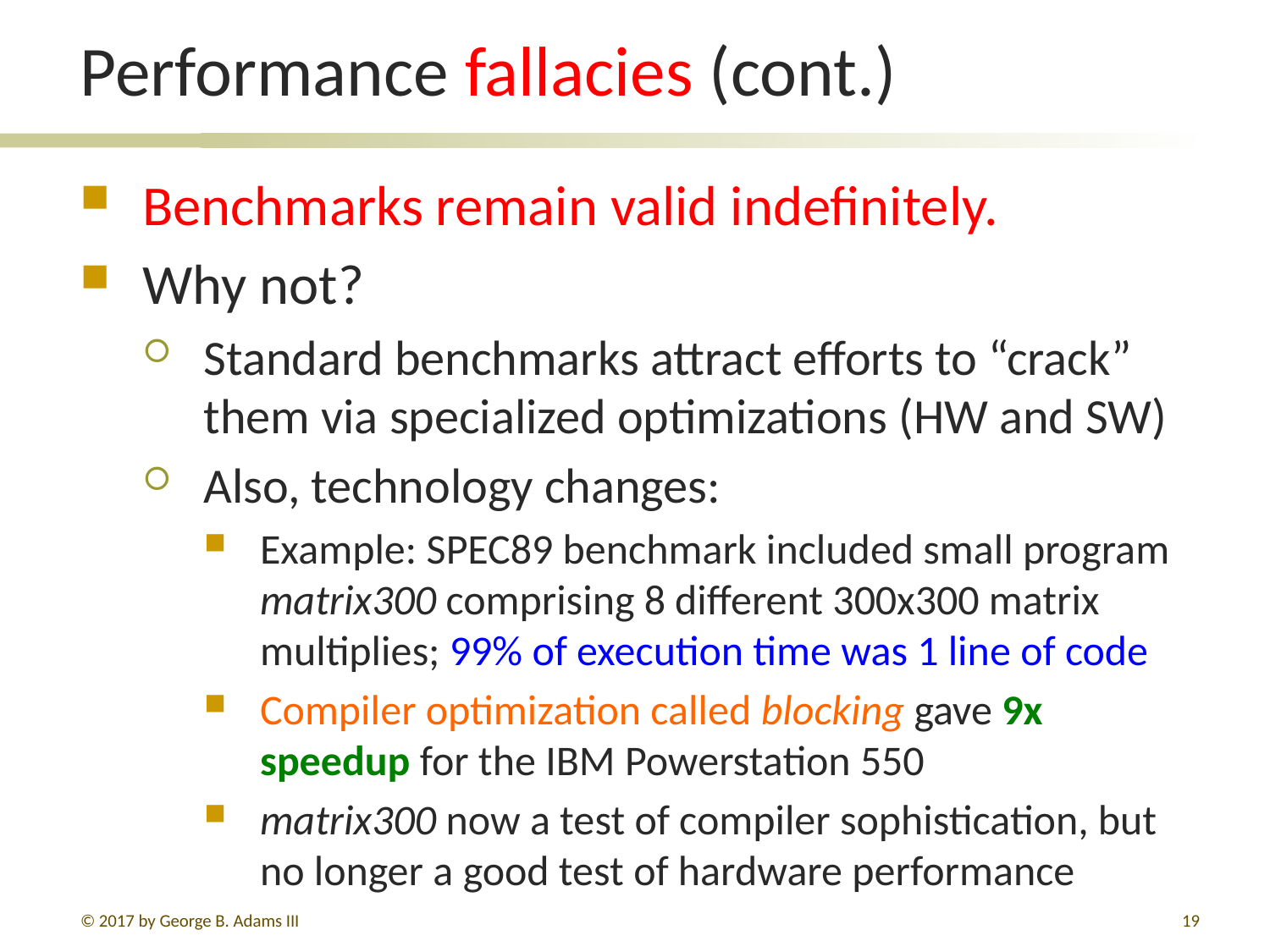

# Performance fallacies (cont.)
Benchmarks remain valid indefinitely.
Why not?
Standard benchmarks attract efforts to “crack” them via specialized optimizations (HW and SW)
Also, technology changes:
Example: SPEC89 benchmark included small program matrix300 comprising 8 different 300x300 matrix multiplies; 99% of execution time was 1 line of code
Compiler optimization called blocking gave 9x speedup for the IBM Powerstation 550
matrix300 now a test of compiler sophistication, but no longer a good test of hardware performance
© 2017 by George B. Adams III
19